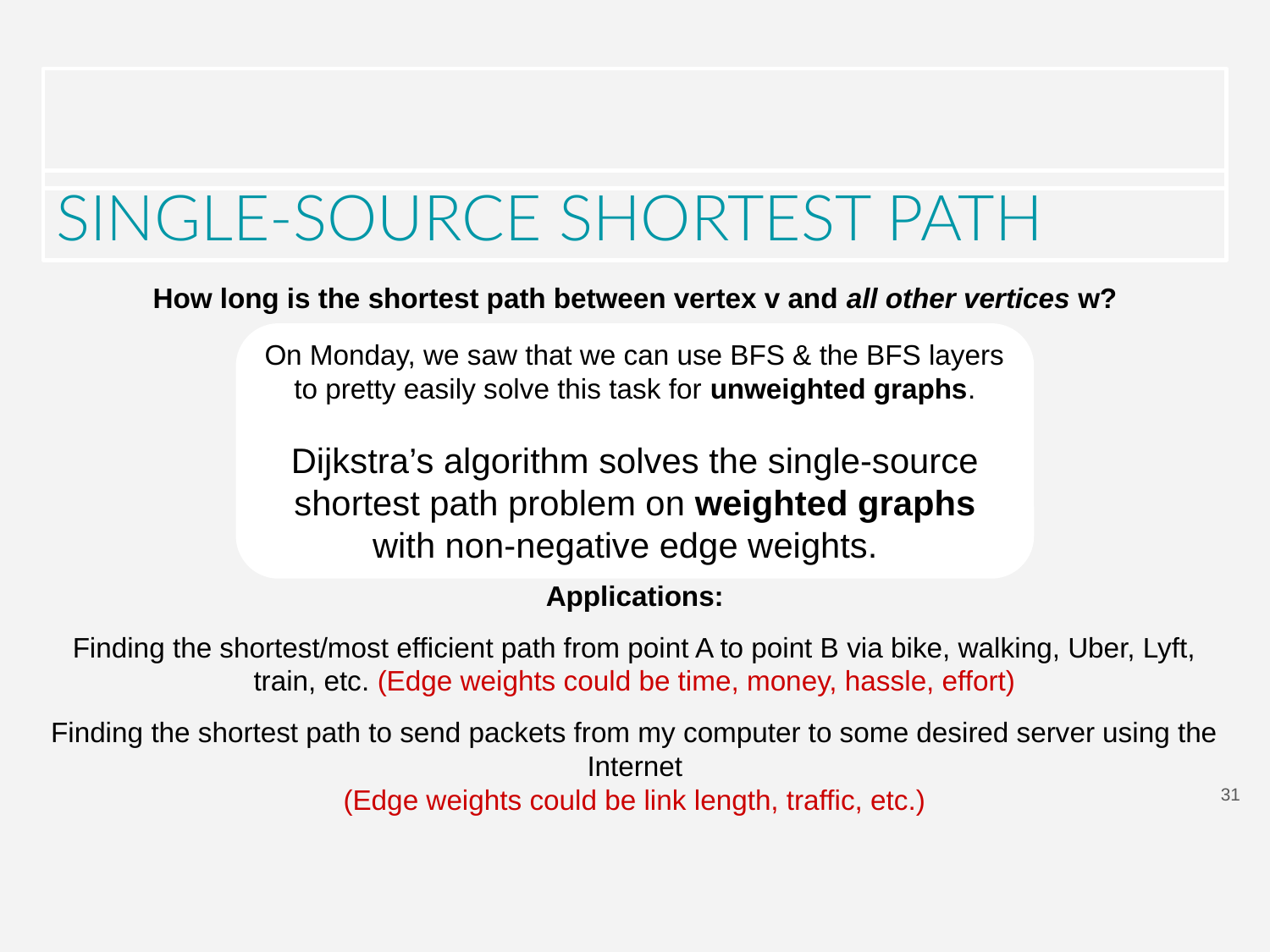

SINGLE-SOURCE SHORTEST PATH
How long is the shortest path between vertex v and all other vertices w?
On Monday, we saw that we can use BFS & the BFS layers to pretty easily solve this task for unweighted graphs.

Dijkstra’s algorithm solves the single-source shortest path problem on weighted graphs with non-negative edge weights.
Applications:
Finding the shortest/most efficient path from point A to point B via bike, walking, Uber, Lyft, train, etc. (Edge weights could be time, money, hassle, effort)
Finding the shortest path to send packets from my computer to some desired server using the Internet
(Edge weights could be link length, traffic, etc.)
31